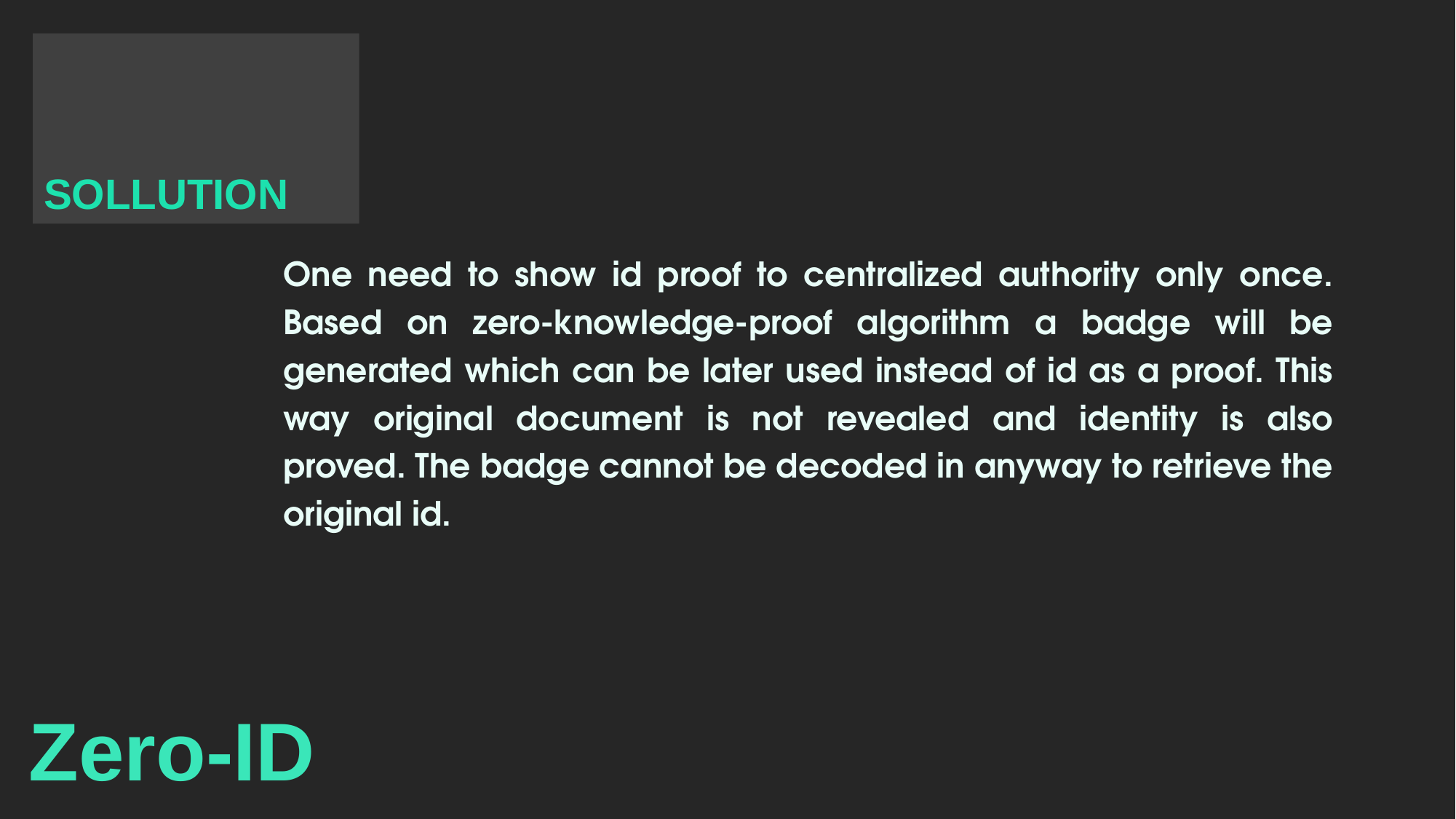

SOLLUTION
One need to show id proof to centralized authority only once. Based on zero-knowledge-proof algorithm a badge will be generated which can be later used instead of id as a proof. This way original document is not revealed and identity is also proved. The badge cannot be decoded in anyway to retrieve the original id.
# Zero-ID